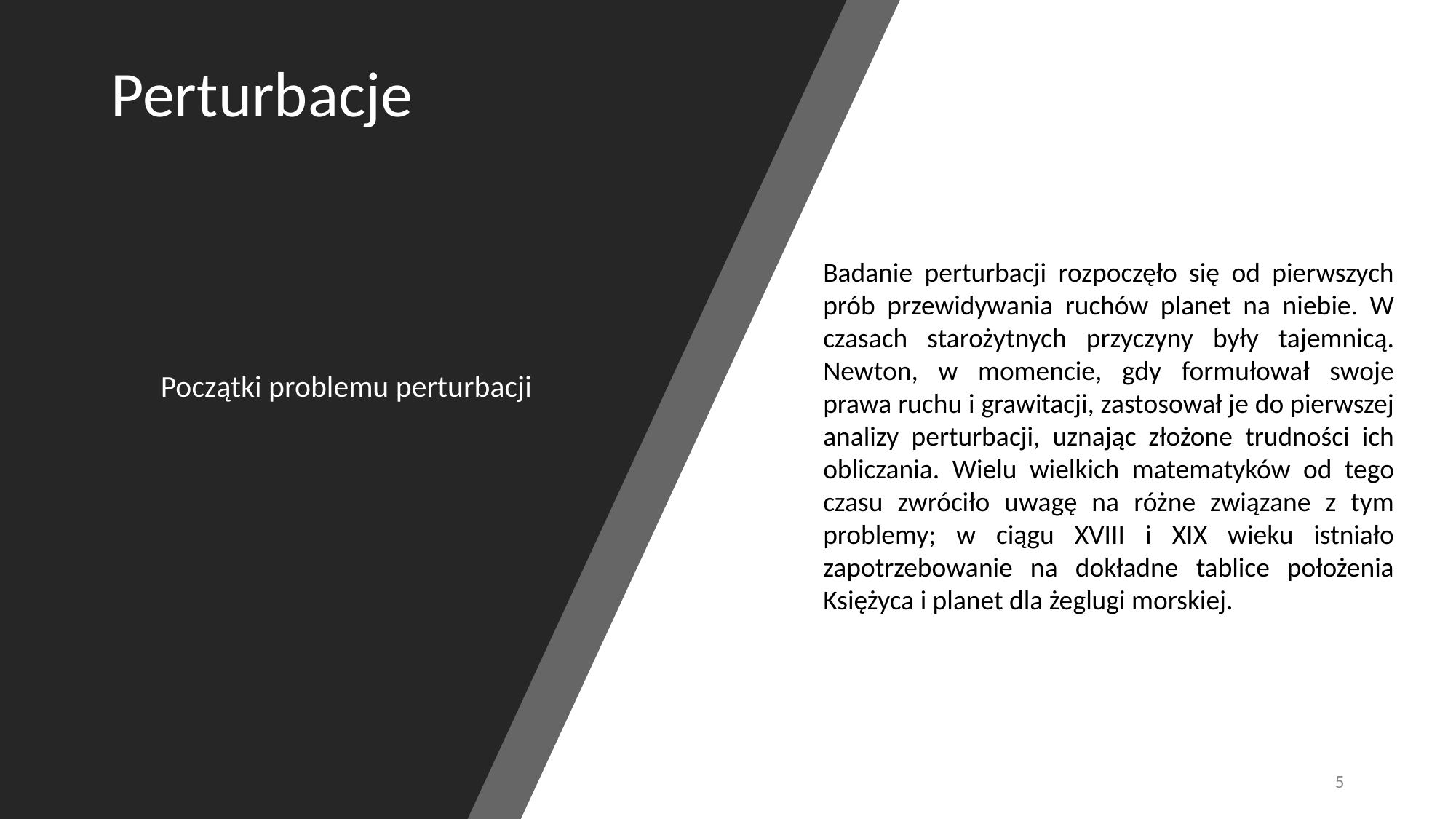

# Perturbacje

Początki problemu perturbacji
Badanie perturbacji rozpoczęło się od pierwszych prób przewidywania ruchów planet na niebie. W czasach starożytnych przyczyny były tajemnicą. Newton, w momencie, gdy formułował swoje prawa ruchu i grawitacji, zastosował je do pierwszej analizy perturbacji, uznając złożone trudności ich obliczania. Wielu wielkich matematyków od tego czasu zwróciło uwagę na różne związane z tym problemy; w ciągu XVIII i XIX wieku istniało zapotrzebowanie na dokładne tablice położenia Księżyca i planet dla żeglugi morskiej.
5